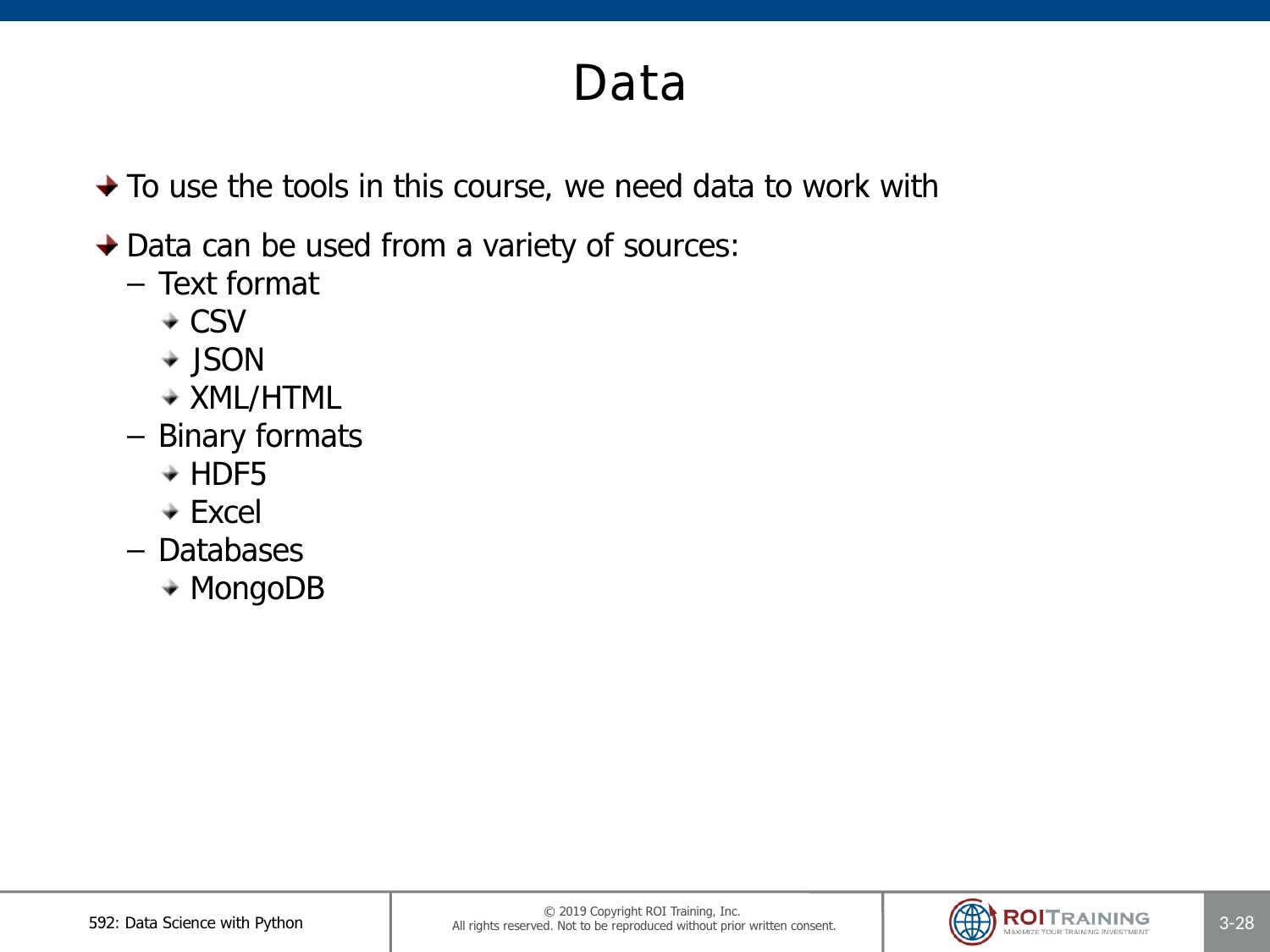

Data
To use the tools in this course, we need data to work with
Data can be used from a variety of sources:
Text format
CSV
JSON
XML/HTML
Binary formats
HDF5
Excel
Databases
MongoDB